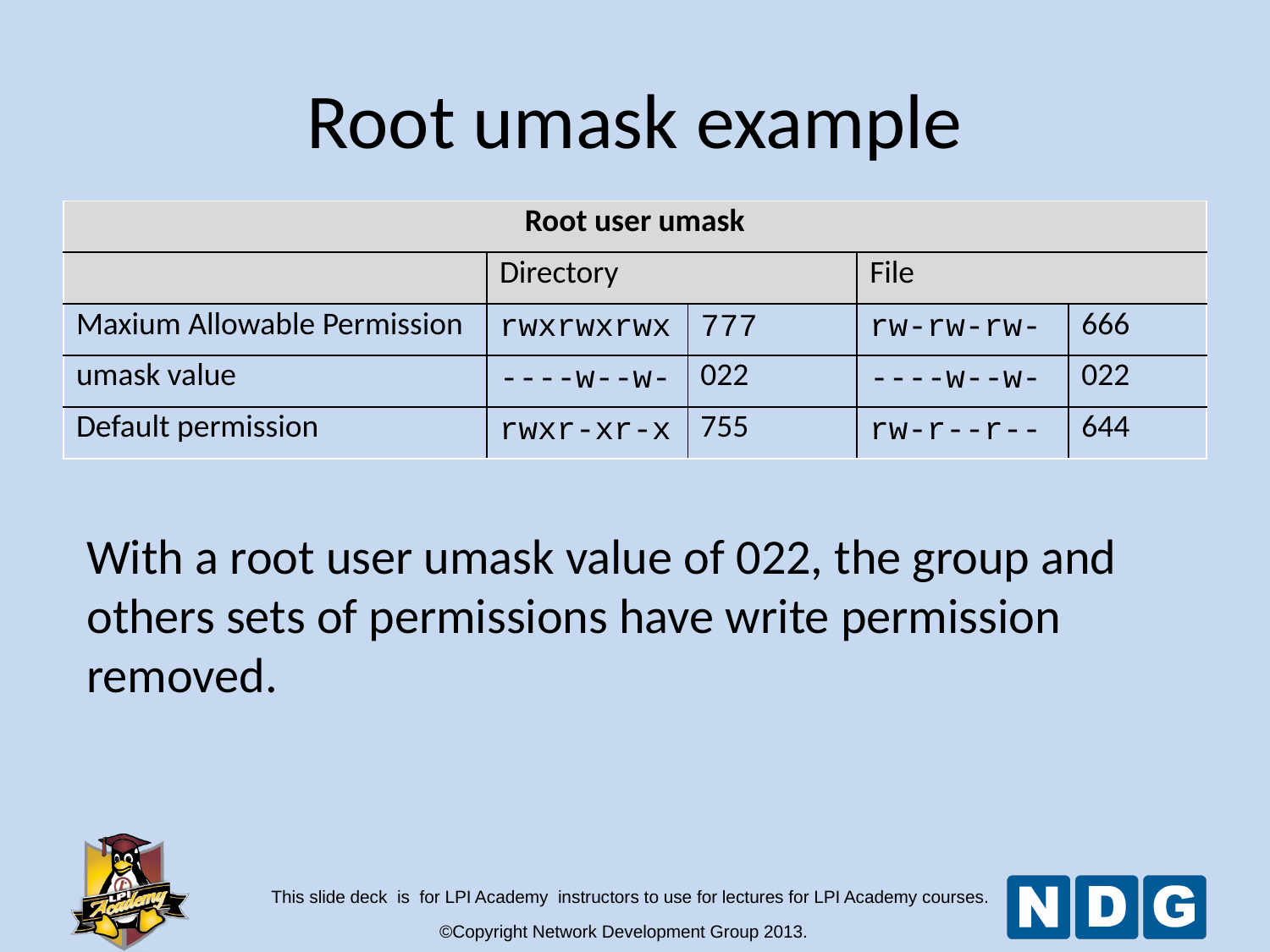

# Root umask example
| Root user umask |  |  |  |  |
| --- | --- | --- | --- | --- |
|  | Directory |  | File |  |
| Maxium Allowable Permission | rwxrwxrwx | 777 | rw-rw-rw- | 666 |
| umask value | ----w--w- | 022 | ----w--w- | 022 |
| Default permission | rwxr-xr-x | 755 | rw-r--r-- | 644 |
With a root user umask value of 022, the group and others sets of permissions have write permission removed.